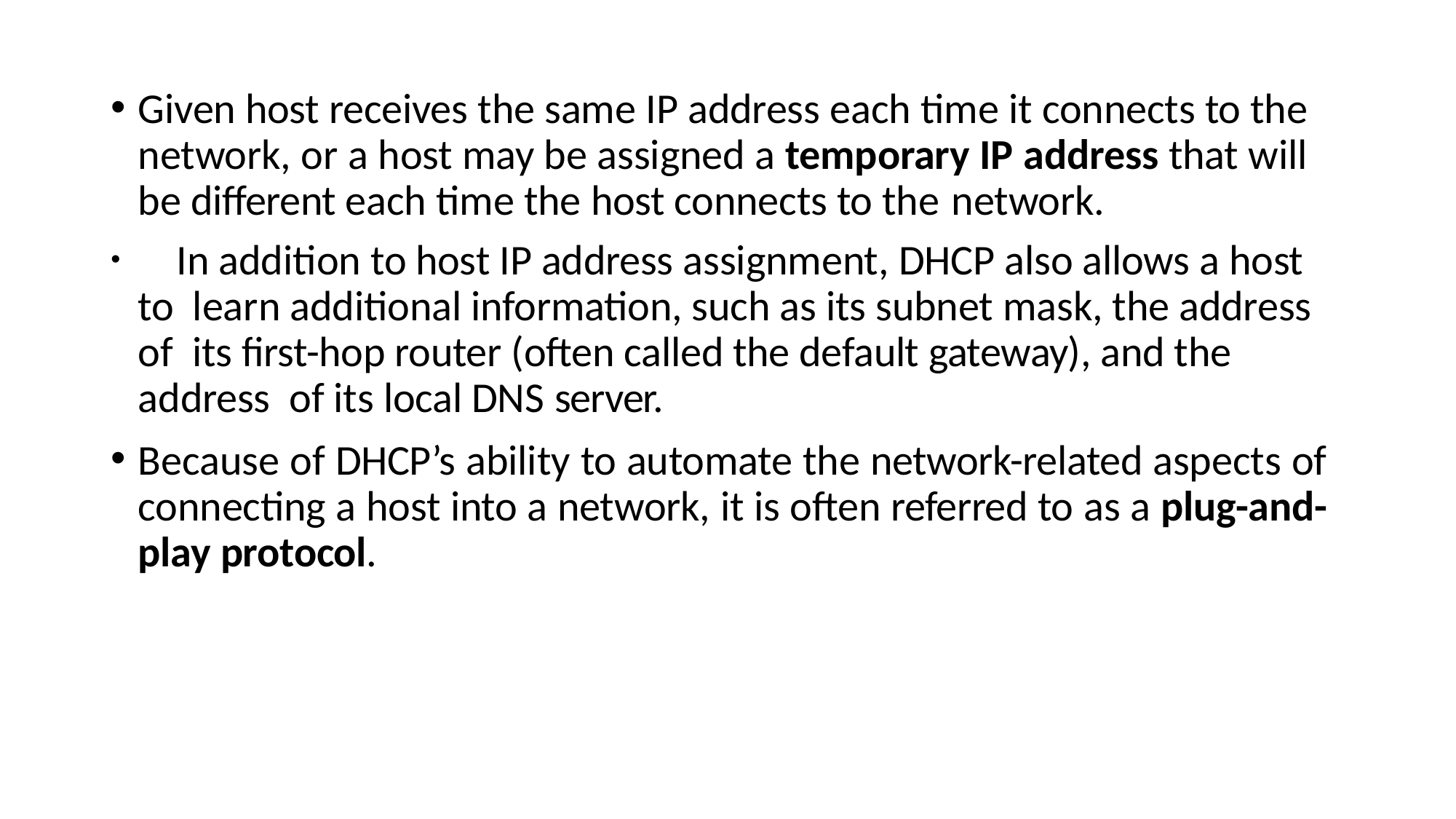

Given host receives the same IP address each time it connects to the  network, or a host may be assigned a temporary IP address that will  be different each time the host connects to the network.
	In addition to host IP address assignment, DHCP also allows a host to  learn additional information, such as its subnet mask, the address of  its first-hop router (often called the default gateway), and the address  of its local DNS server.
Because of DHCP’s ability to automate the network-related aspects of  connecting a host into a network, it is often referred to as a plug-and-  play protocol.